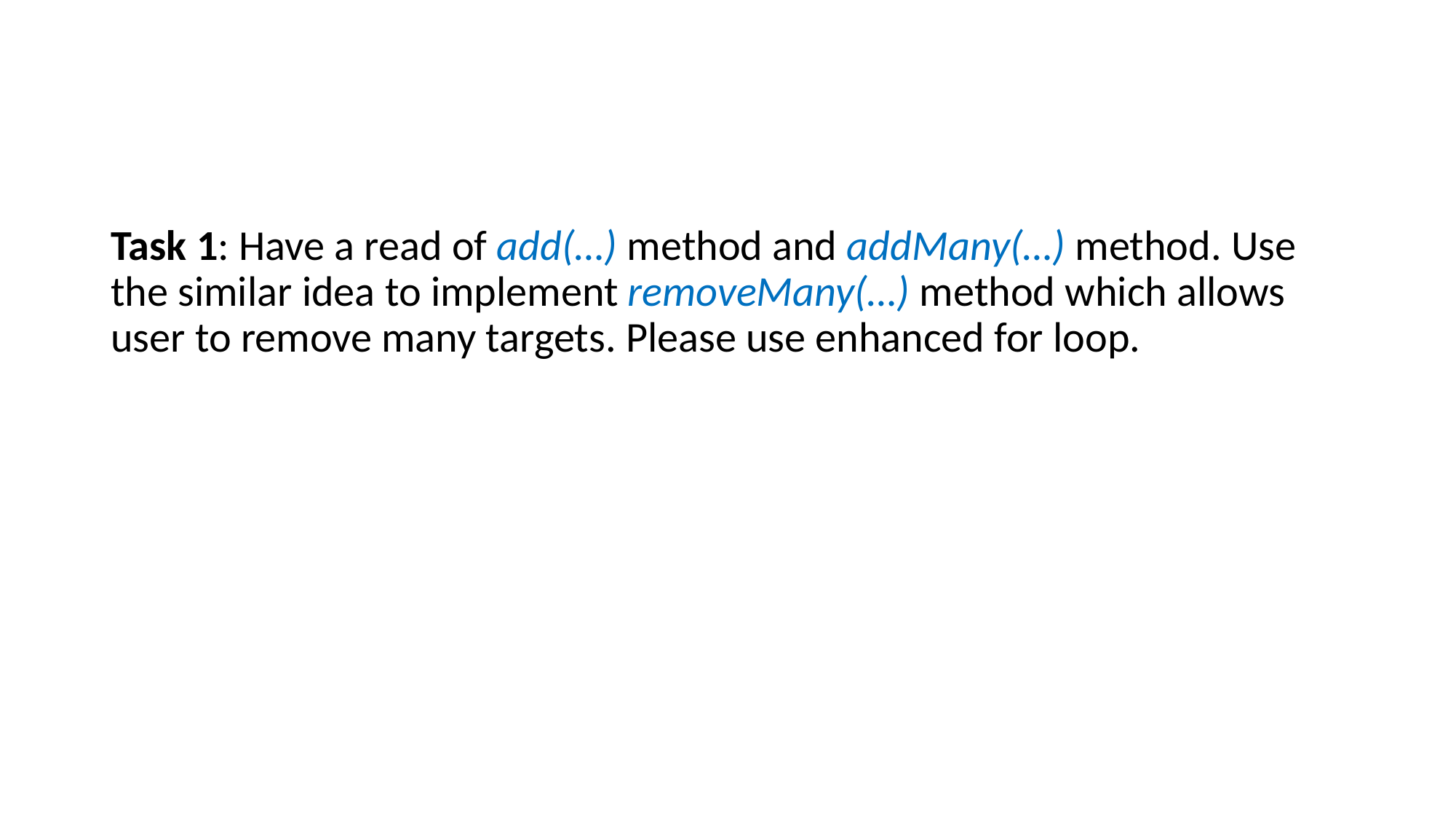

#
Task 1: Have a read of add(…) method and addMany(…) method. Use the similar idea to implement removeMany(…) method which allows user to remove many targets. Please use enhanced for loop.